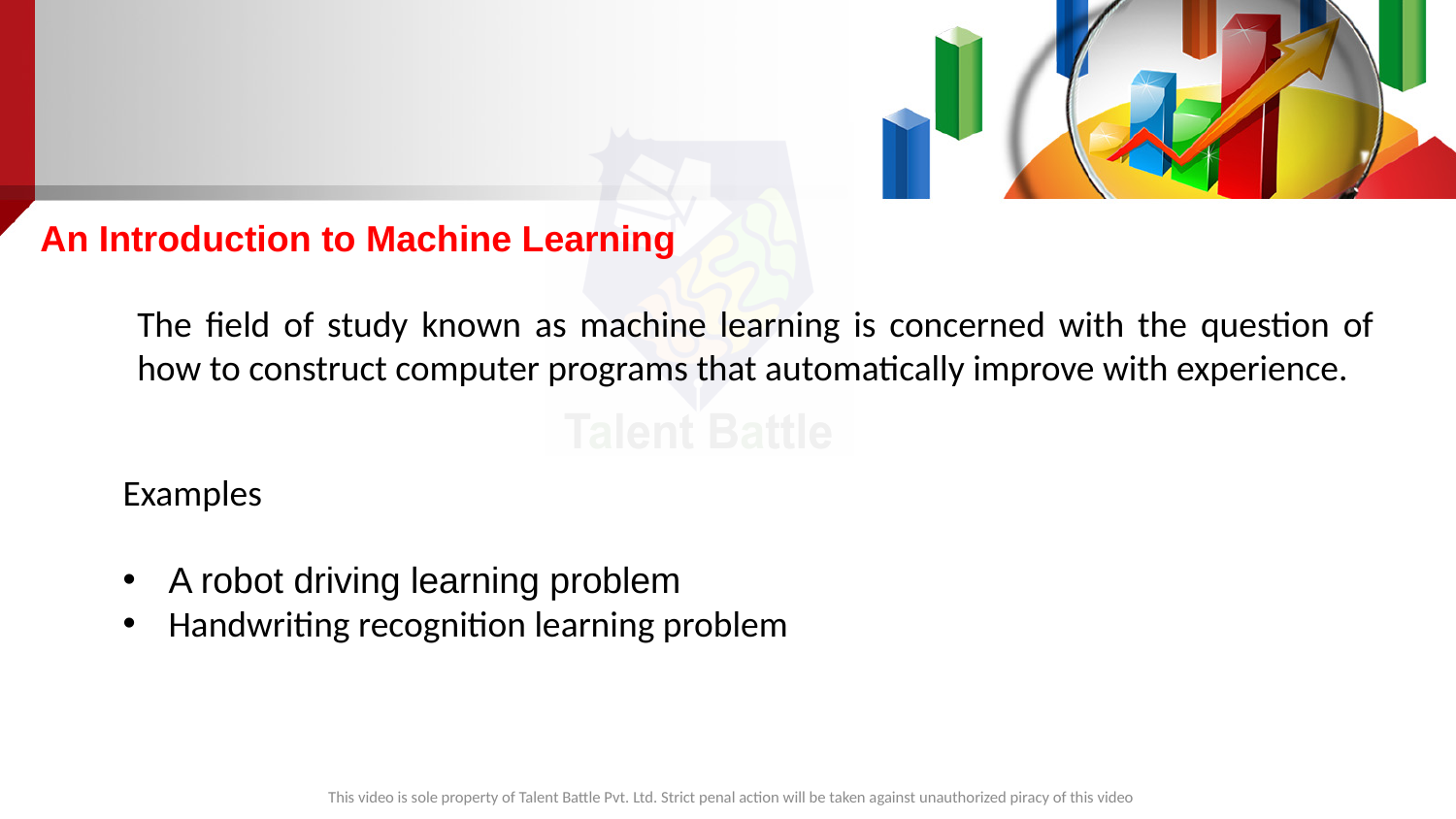

An Introduction to Machine Learning

The field of study known as machine learning is concerned with the question of how to construct computer programs that automatically improve with experience.
Examples

A robot driving learning problem
Handwriting recognition learning problem
This video is sole property of Talent Battle Pvt. Ltd. Strict penal action will be taken against unauthorized piracy of this video